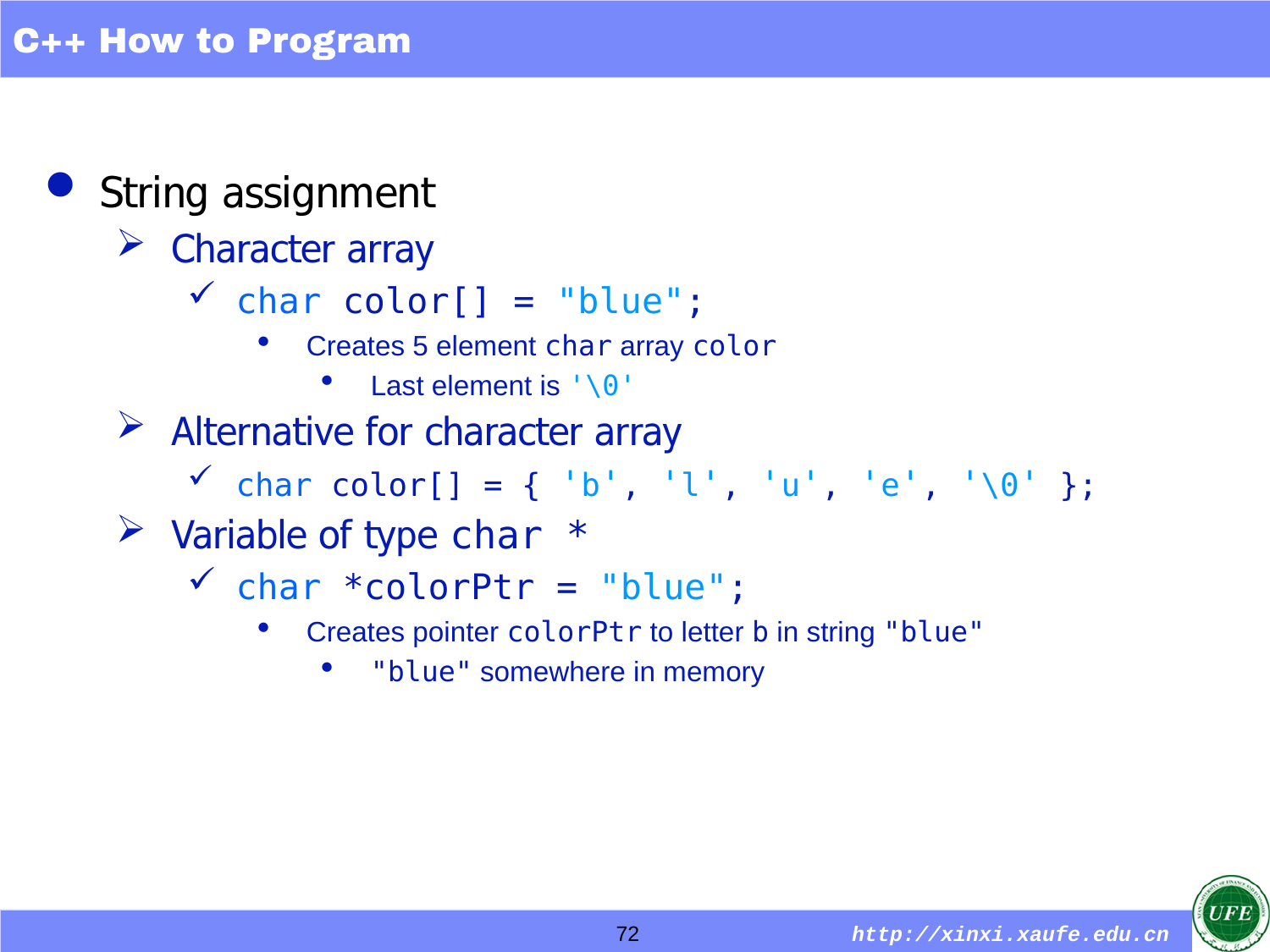

String assignment
Character array
char color[] = "blue";
Creates 5 element char array color
Last element is '\0'
Alternative for character array
char color[] = { 'b', 'l', 'u', 'e', '\0' };
Variable of type char *
char *colorPtr = "blue";
Creates pointer colorPtr to letter b in string "blue"
"blue" somewhere in memory
72